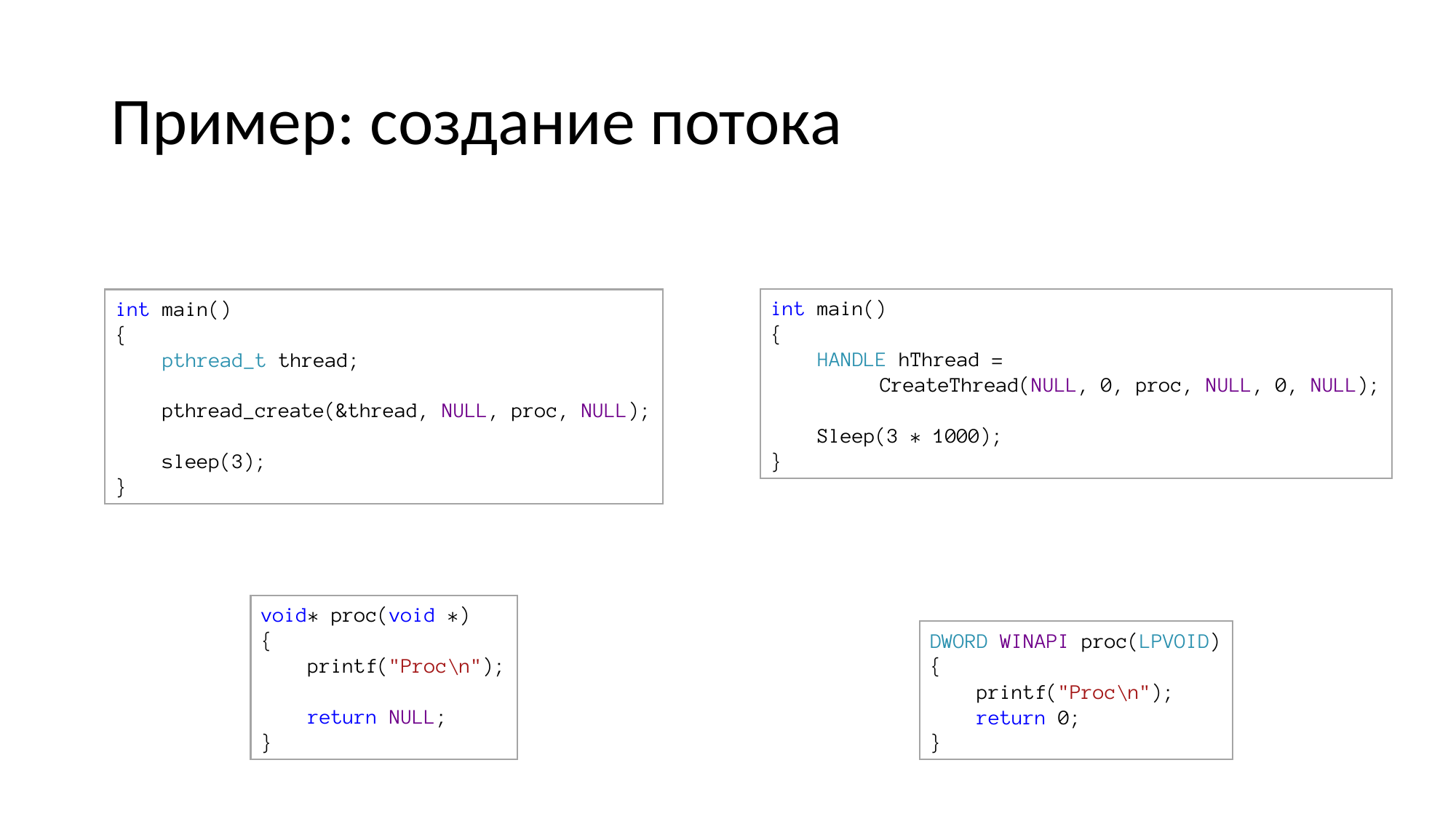

# Пример: создание потока
int main()
{
    pthread_t thread;
    pthread_create(&thread, NULL, proc, NULL);
  
    sleep(3);
}
int main()
{
    HANDLE hThread =
	CreateThread(NULL, 0, proc, NULL, 0, NULL);
  
    Sleep(3 * 1000);
}
void* proc(void *)
{
    printf("Proc\n");
    return NULL;
}
DWORD WINAPI proc(LPVOID)
{
    printf("Proc\n");
    return 0;
}